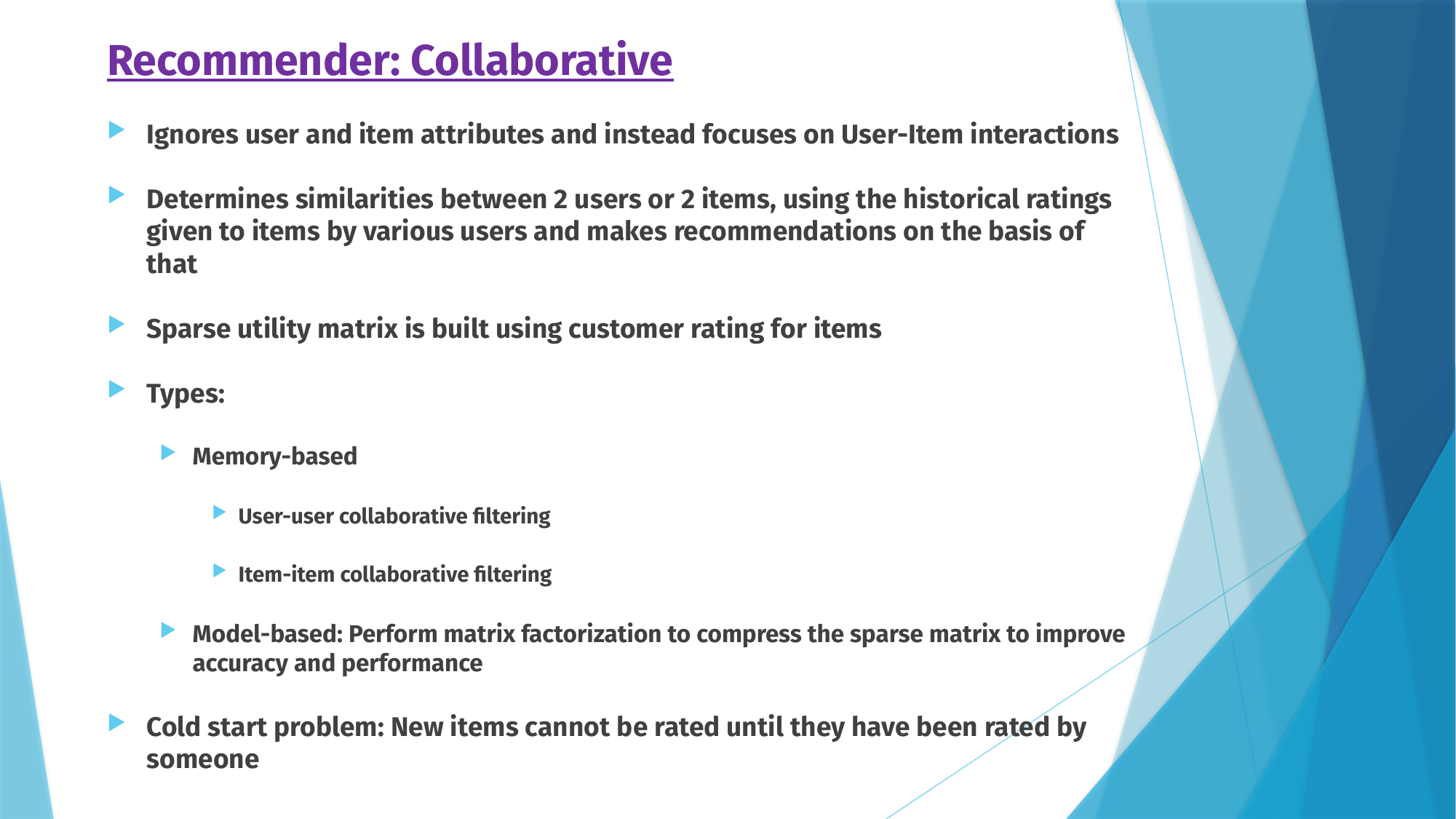

Recommender: Collaborative
Ignores user and item attributes and instead focuses on User-Item interactions
Determines similarities between 2 users or 2 items, using the historical ratings given to items by various users and makes recommendations on the basis of that
Sparse utility matrix is built using customer rating for items
Types:
Memory-based
User-user collaborative filtering
Item-item collaborative filtering
Model-based: Perform matrix factorization to compress the sparse matrix to improve accuracy and performance
Cold start problem: New items cannot be rated until they have been rated by someone